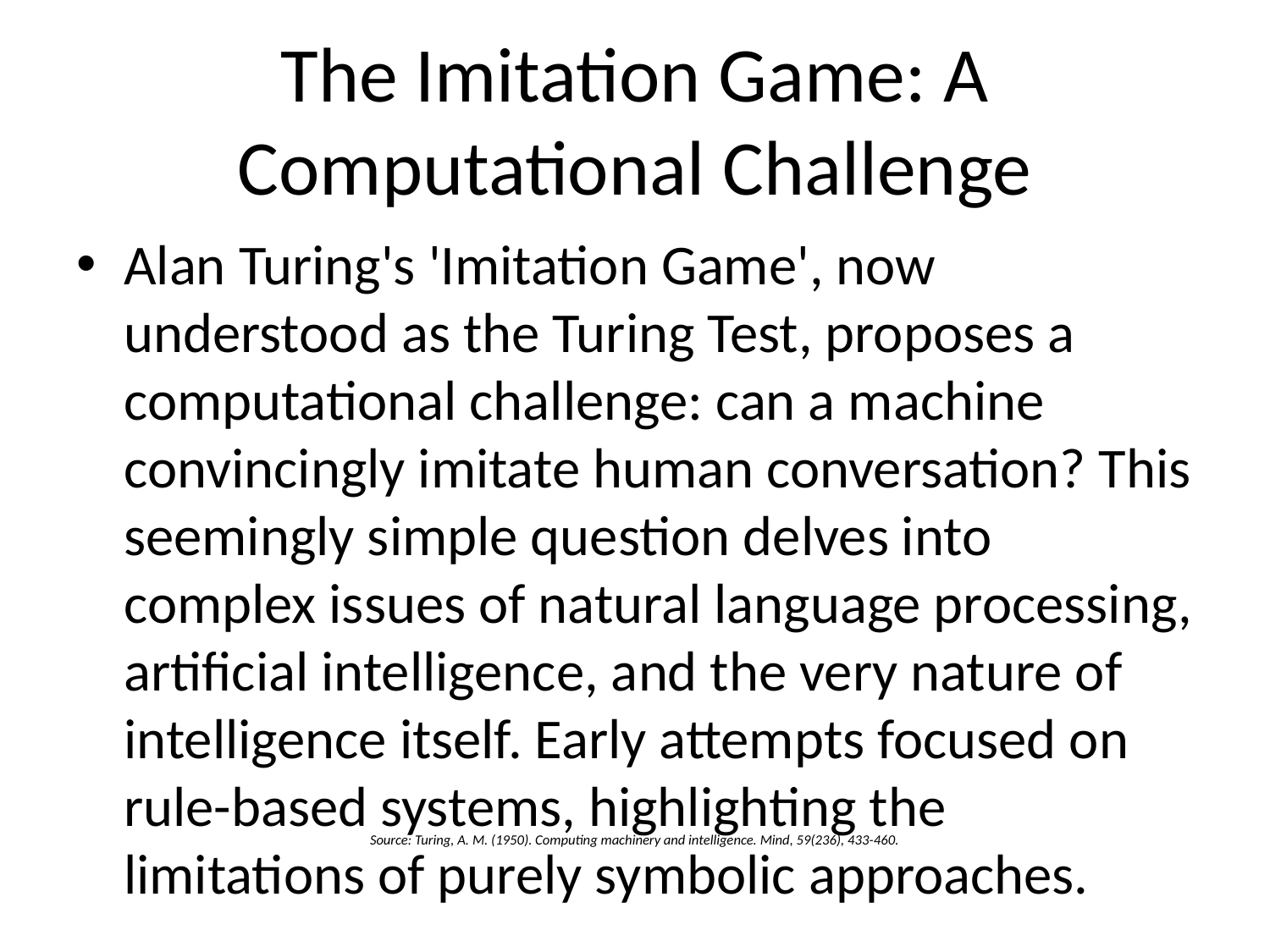

# The Imitation Game: A Computational Challenge
Alan Turing's 'Imitation Game', now understood as the Turing Test, proposes a computational challenge: can a machine convincingly imitate human conversation? This seemingly simple question delves into complex issues of natural language processing, artificial intelligence, and the very nature of intelligence itself. Early attempts focused on rule-based systems, highlighting the limitations of purely symbolic approaches.
Source: Turing, A. M. (1950). Computing machinery and intelligence. Mind, 59(236), 433-460.